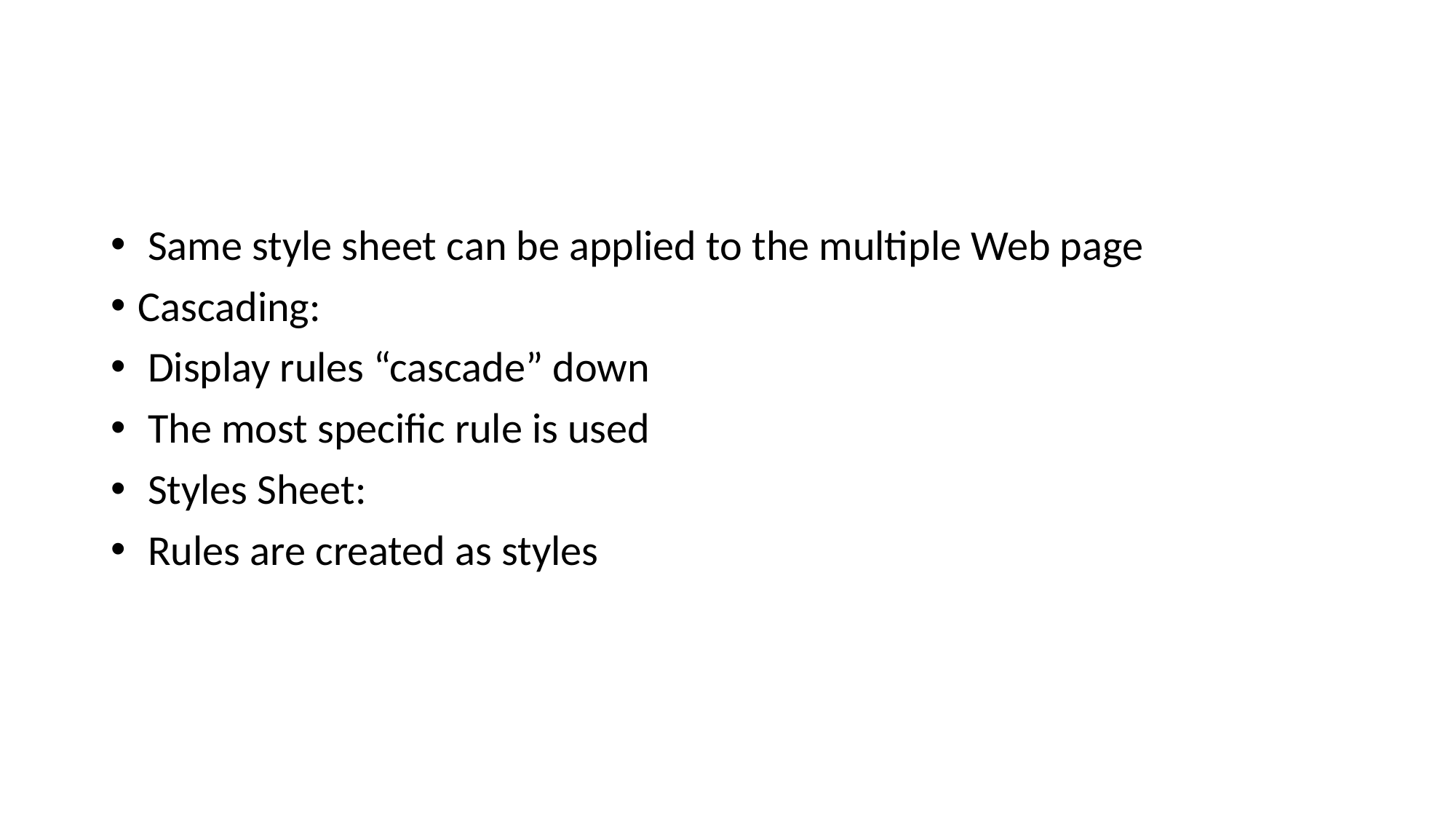

#
 Same style sheet can be applied to the multiple Web page
Cascading:
 Display rules “cascade” down
 The most specific rule is used
 Styles Sheet:
 Rules are created as styles